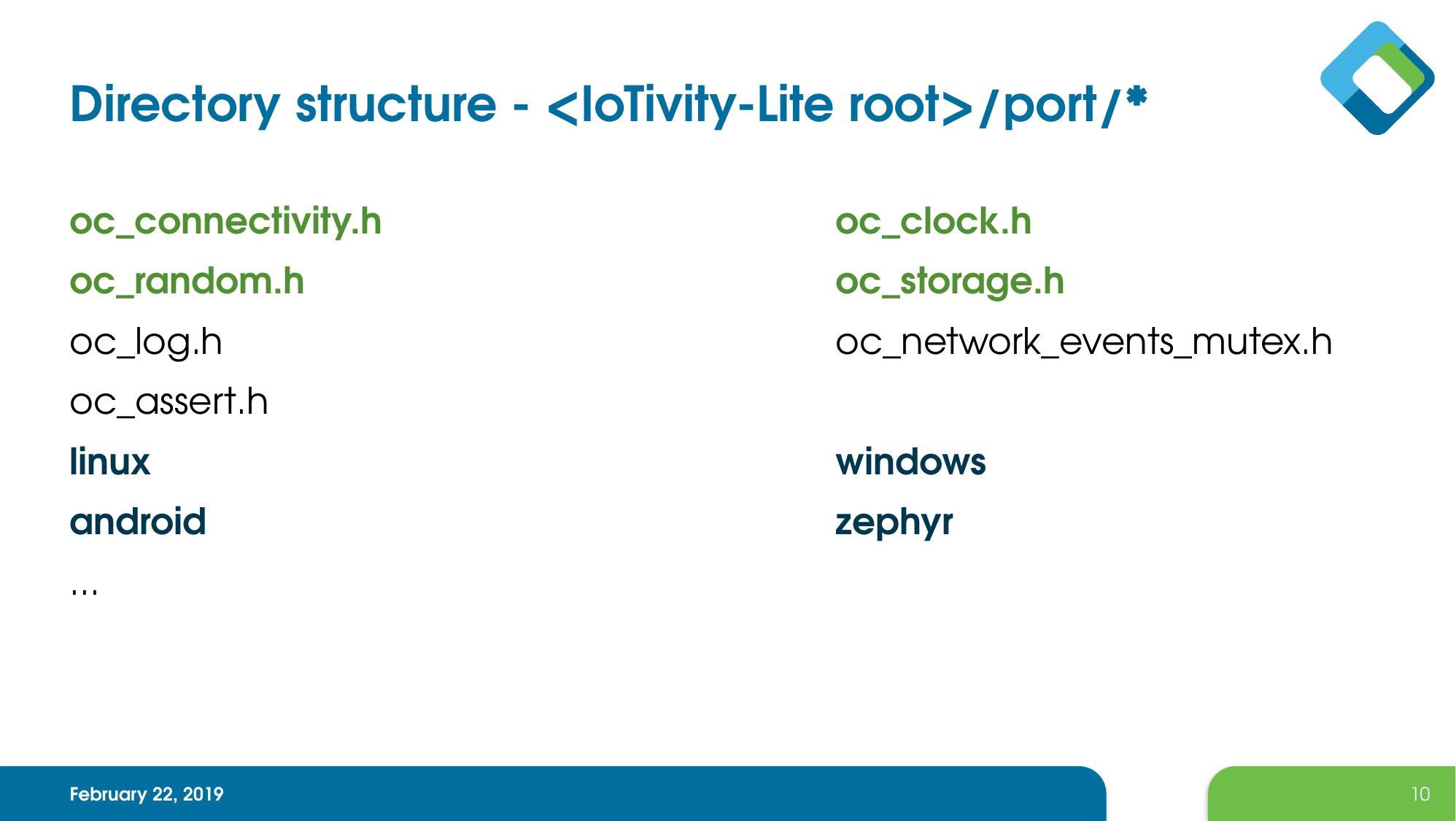

# Directory structure - <IoTivity-Lite root>/port/*
oc_connectivity.h					oc_clock.h
oc_random.h					oc_storage.h
oc_log.h 						oc_network_events_mutex.h
oc_assert.h
linux 							windows
android						zephyr
...

February 22, 2019
10